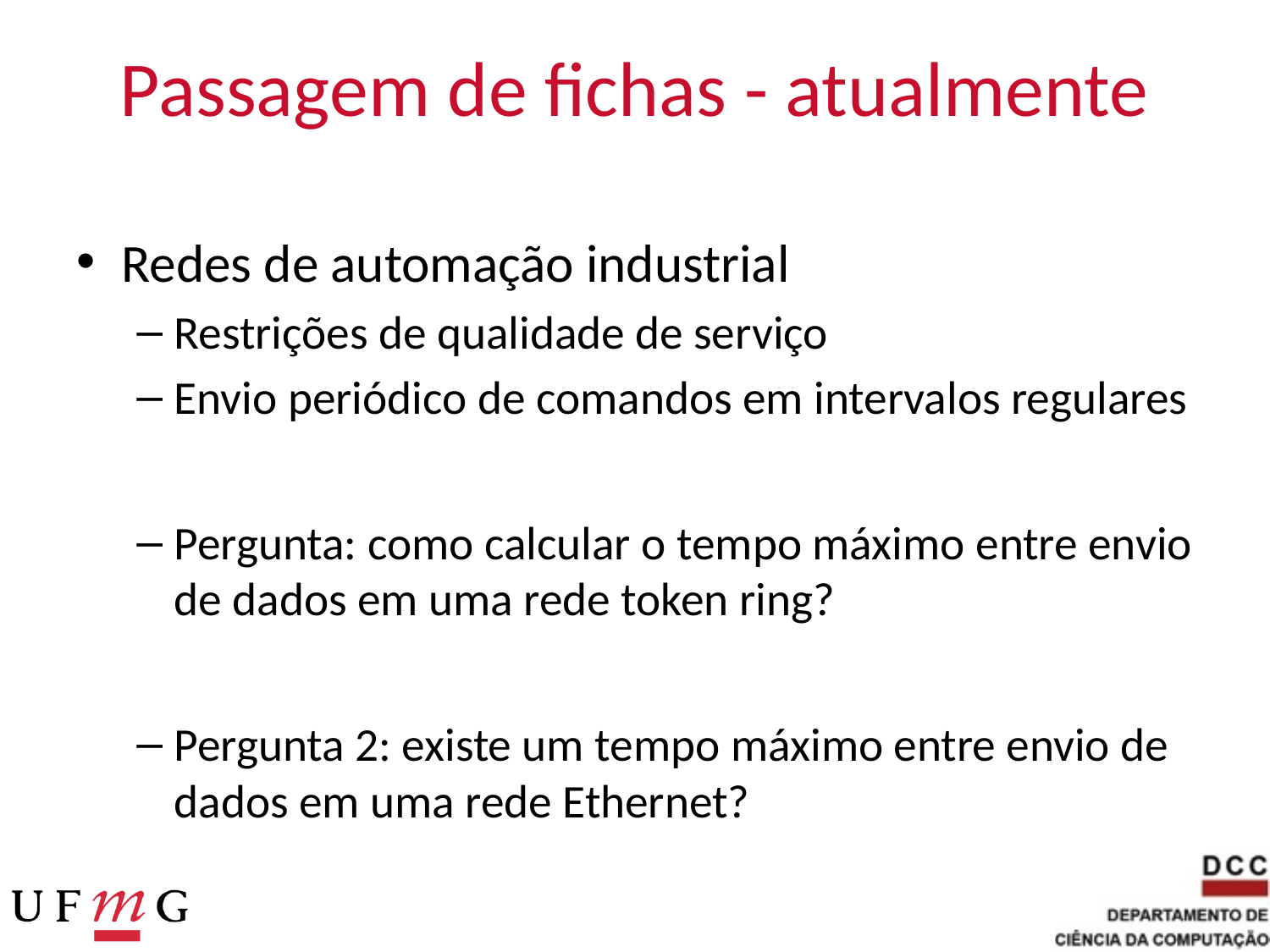

# Passagem de fichas - atualmente
Redes de automação industrial
Restrições de qualidade de serviço
Envio periódico de comandos em intervalos regulares

Pergunta: como calcular o tempo máximo entre envio de dados em uma rede token ring?

Pergunta 2: existe um tempo máximo entre envio de dados em uma rede Ethernet?